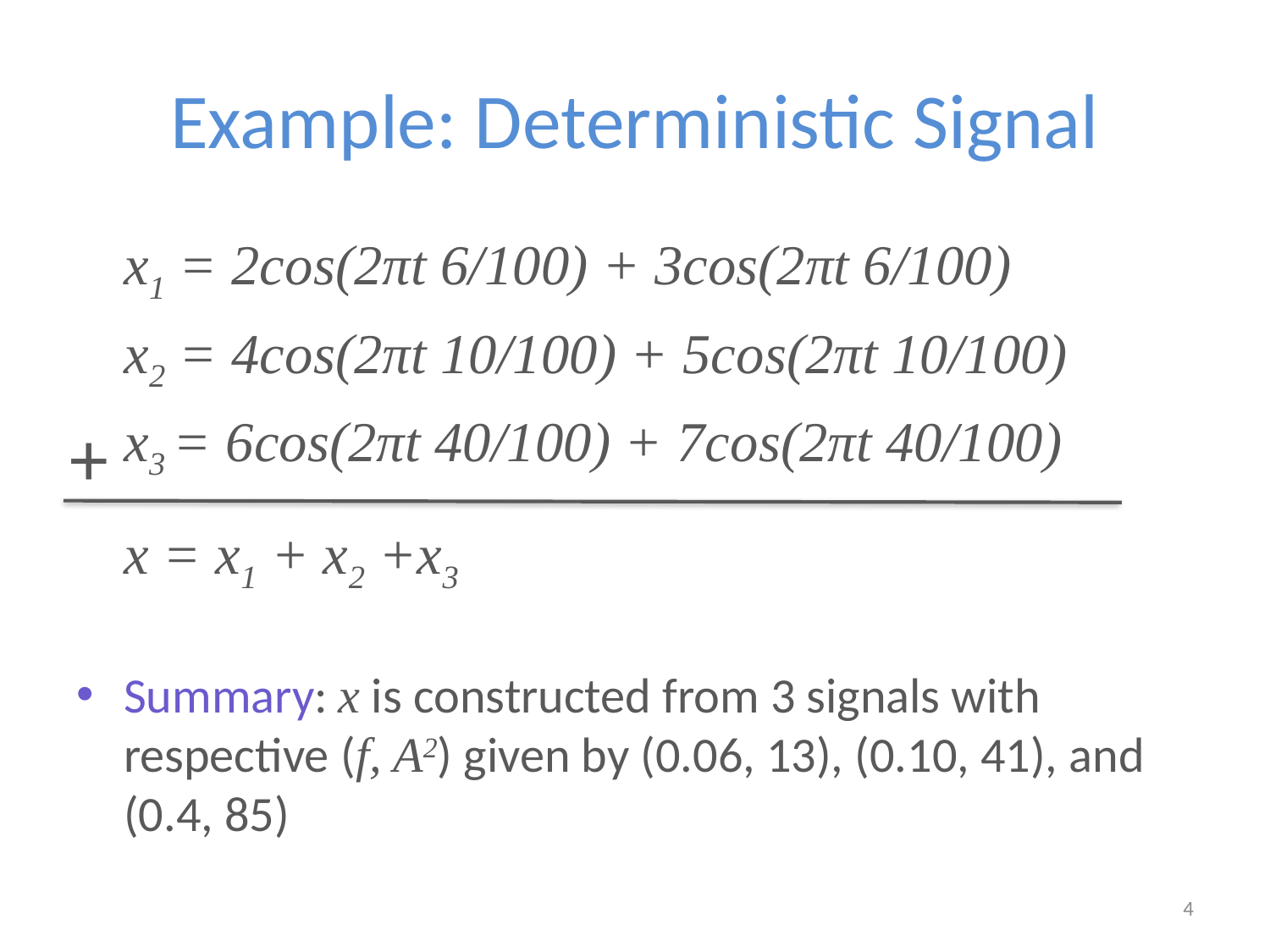

# Example: Deterministic Signal
	x1 = 2cos(2πt 6/100) + 3cos(2πt 6/100)
	x2 = 4cos(2πt 10/100) + 5cos(2πt 10/100)
	x3 = 6cos(2πt 40/100) + 7cos(2πt 40/100)

	x = x1 + x2 +x3

Summary: x is constructed from 3 signals with respective (f, A2) given by (0.06, 13), (0.10, 41), and (0.4, 85)
+
4